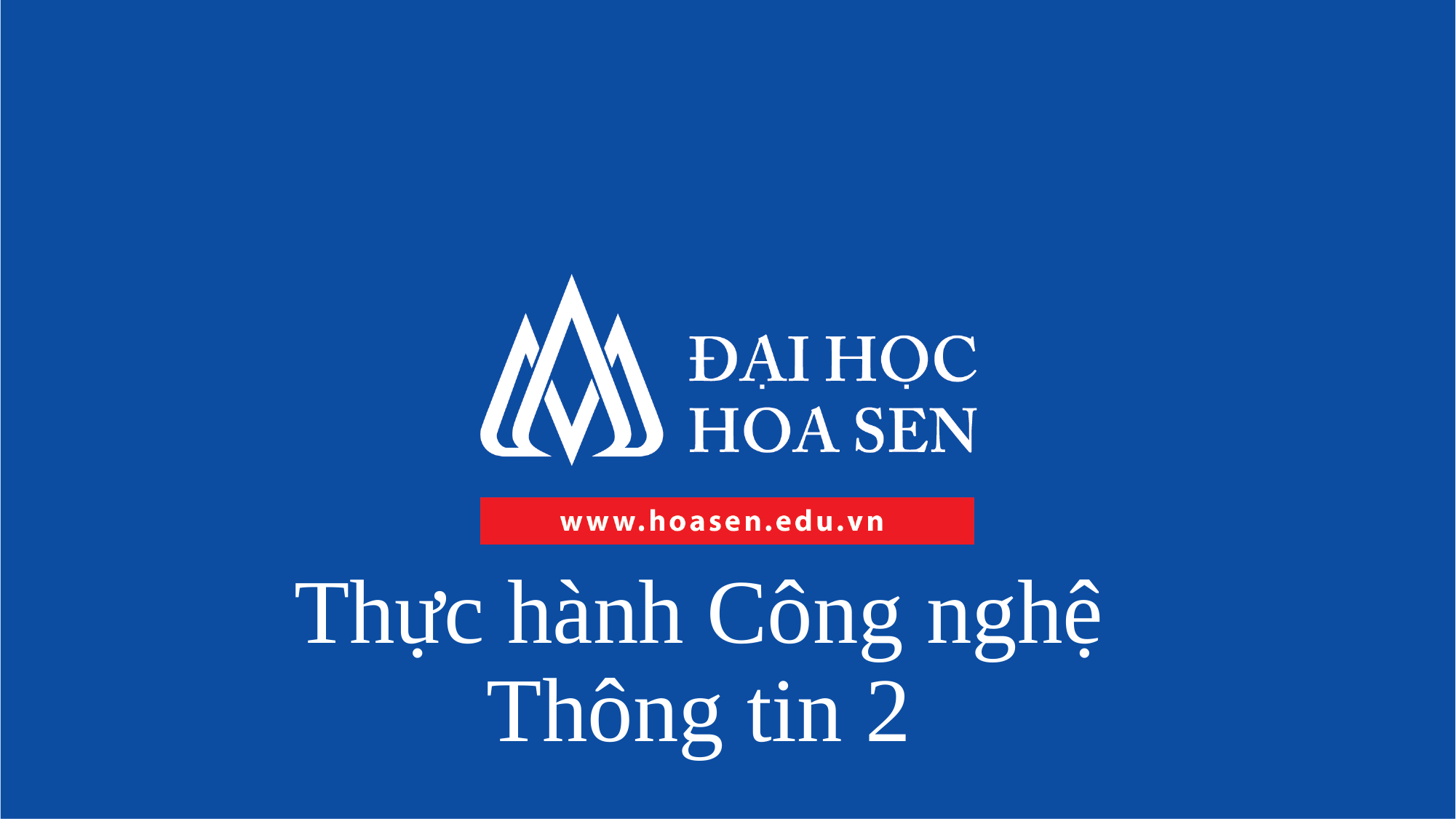

# Thực hành Công nghệ Thông tin 2